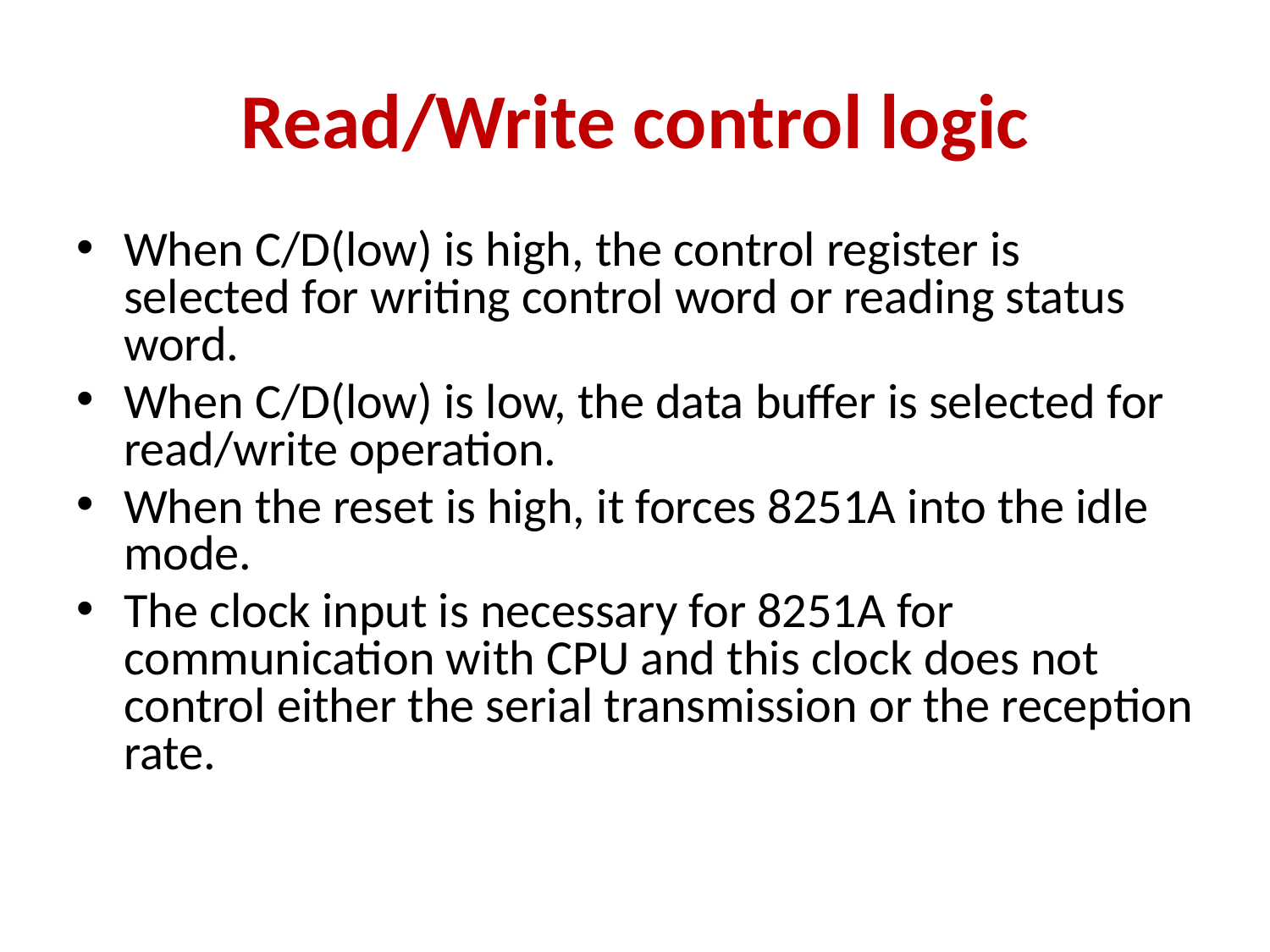

# Read/Write control logic
When C/D(low) is high, the control register is selected for writing control word or reading status word.
When C/D(low) is low, the data buffer is selected for read/write operation.
When the reset is high, it forces 8251A into the idle mode.
The clock input is necessary for 8251A for communication with CPU and this clock does not control either the serial transmission or the reception rate.